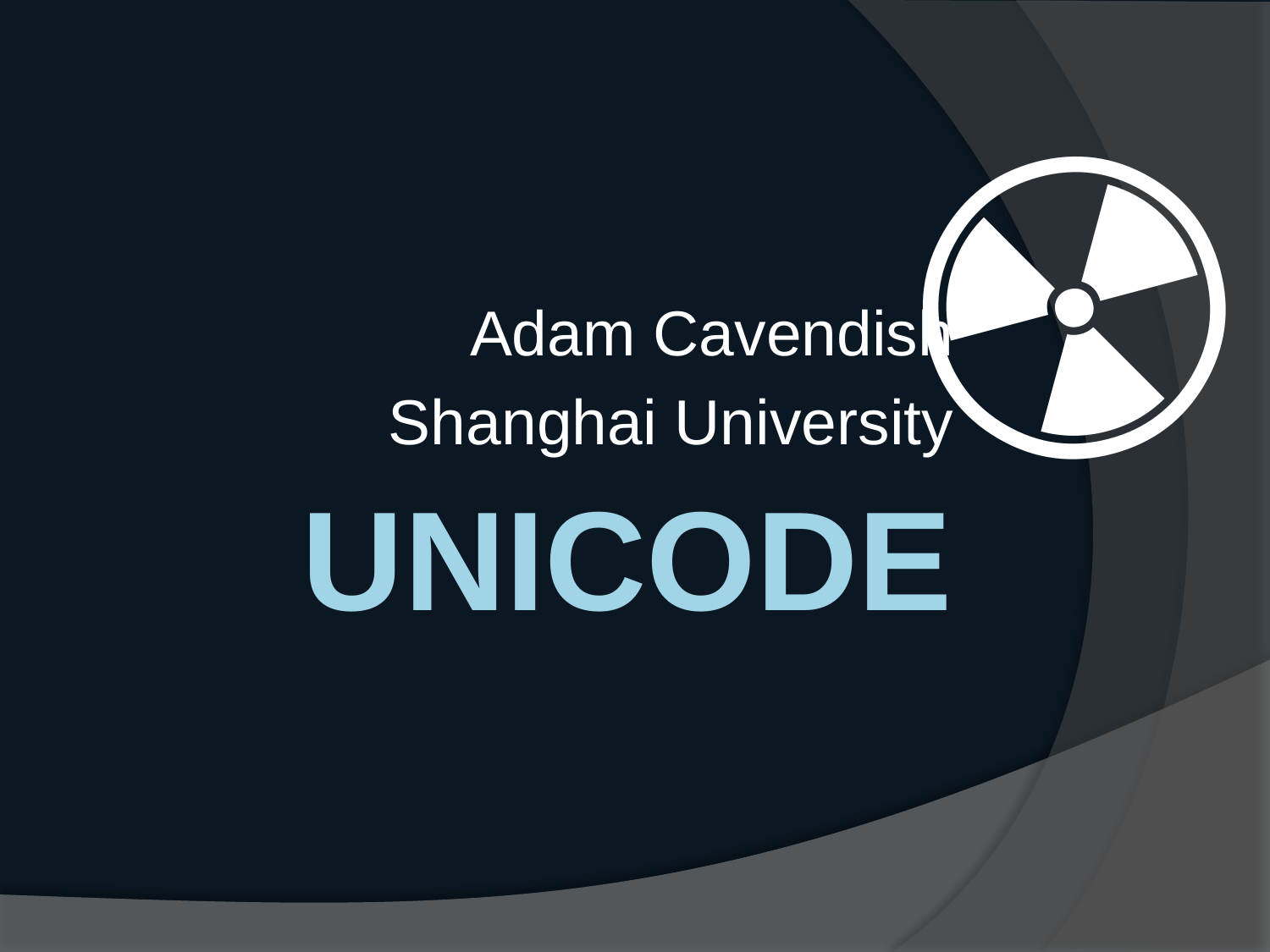

☢
Adam Cavendish
Shanghai University
# Unicode